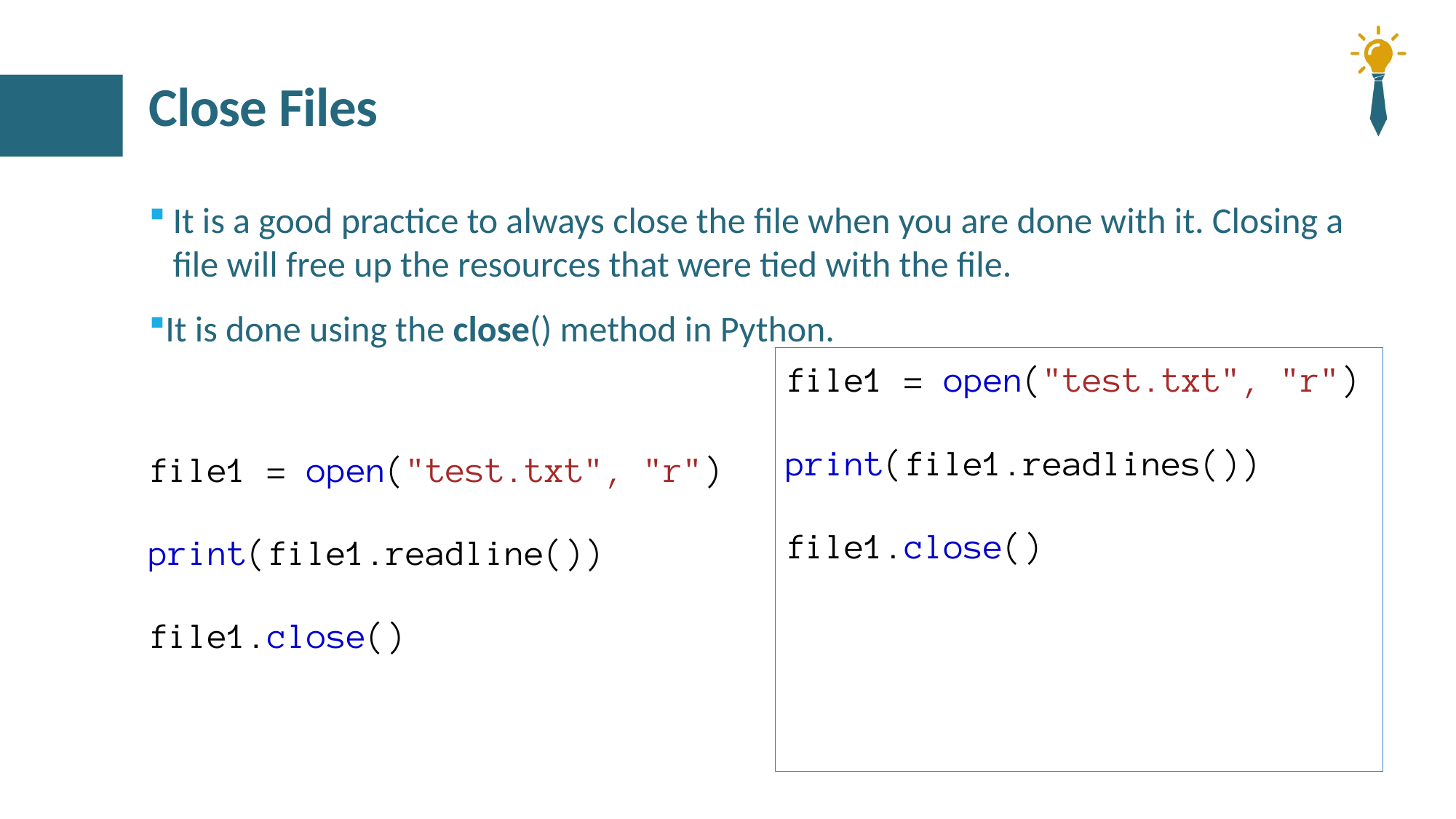

# Close Files
It is a good practice to always close the file when you are done with it. Closing a file will free up the resources that were tied with the file.
It is done using the close() method in Python.
file1 = open("test.txt", "r")
print(file1.readline())
file1.close()

file1 = open("test.txt", "r")
print(file1.readlines())
file1.close()